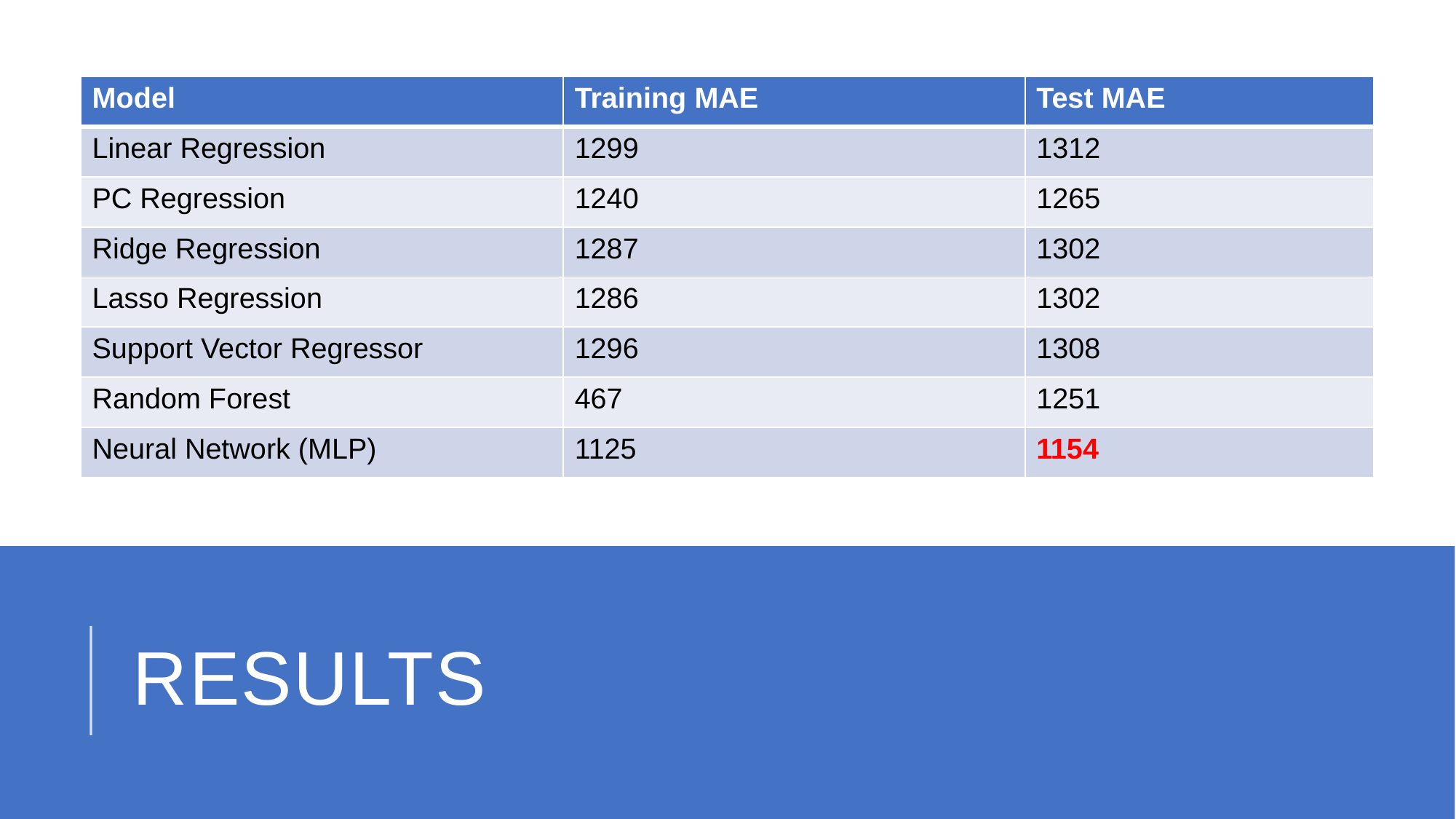

| Model | Training MAE | Test MAE |
| --- | --- | --- |
| Linear Regression | 1299 | 1312 |
| PC Regression | 1240 | 1265 |
| Ridge Regression | 1287 | 1302 |
| Lasso Regression | 1286 | 1302 |
| Support Vector Regressor | 1296 | 1308 |
| Random Forest | 467 | 1251 |
| Neural Network (MLP) | 1125 | 1154 |

# Results